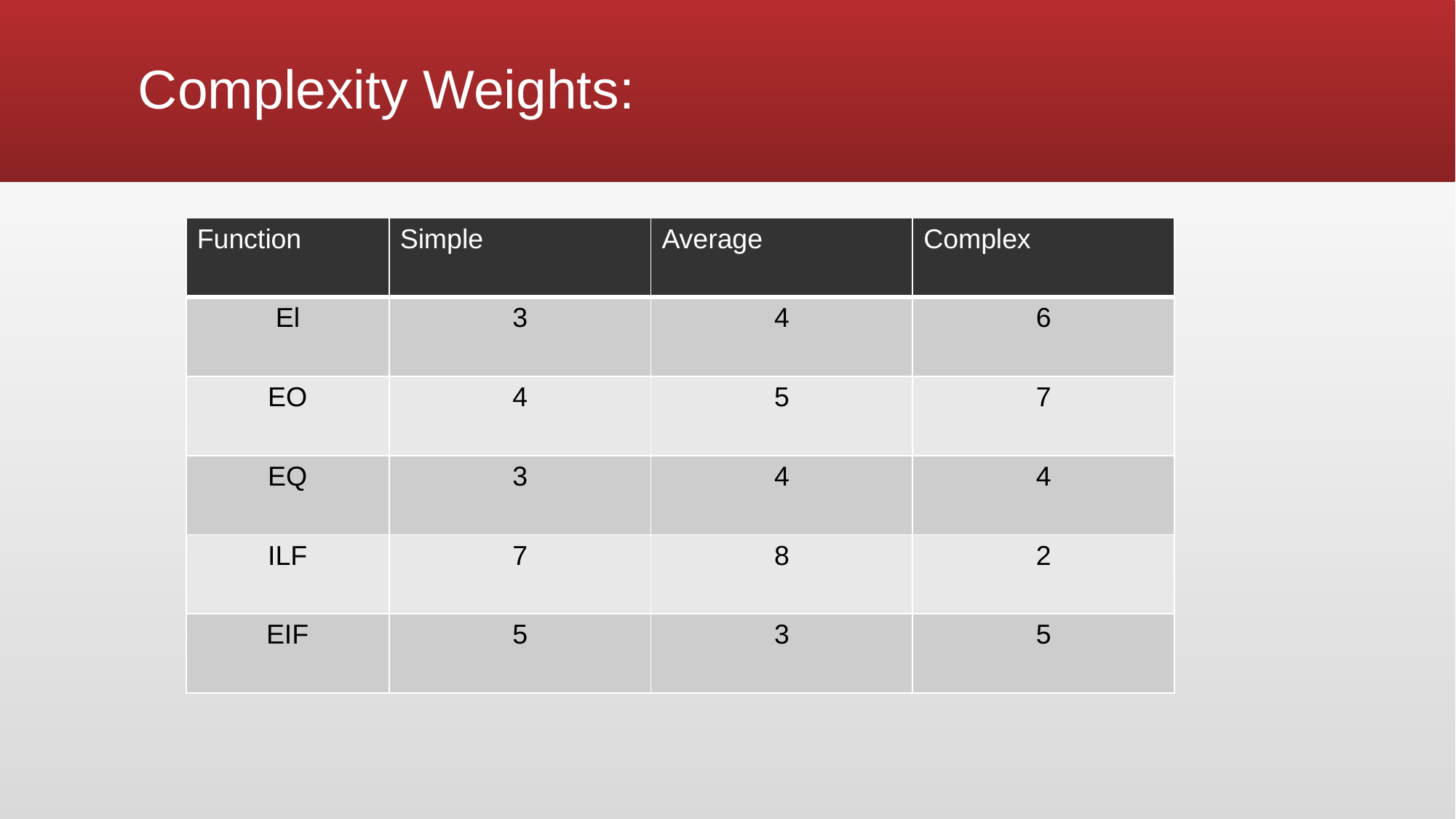

# Complexity Weights:
| Function | Simple | Average | Complex |
| --- | --- | --- | --- |
| El | 3 | 4 | 6 |
| EO | 4 | 5 | 7 |
| EQ | 3 | 4 | 4 |
| ILF | 7 | 8 | 2 |
| EIF | 5 | 3 | 5 |